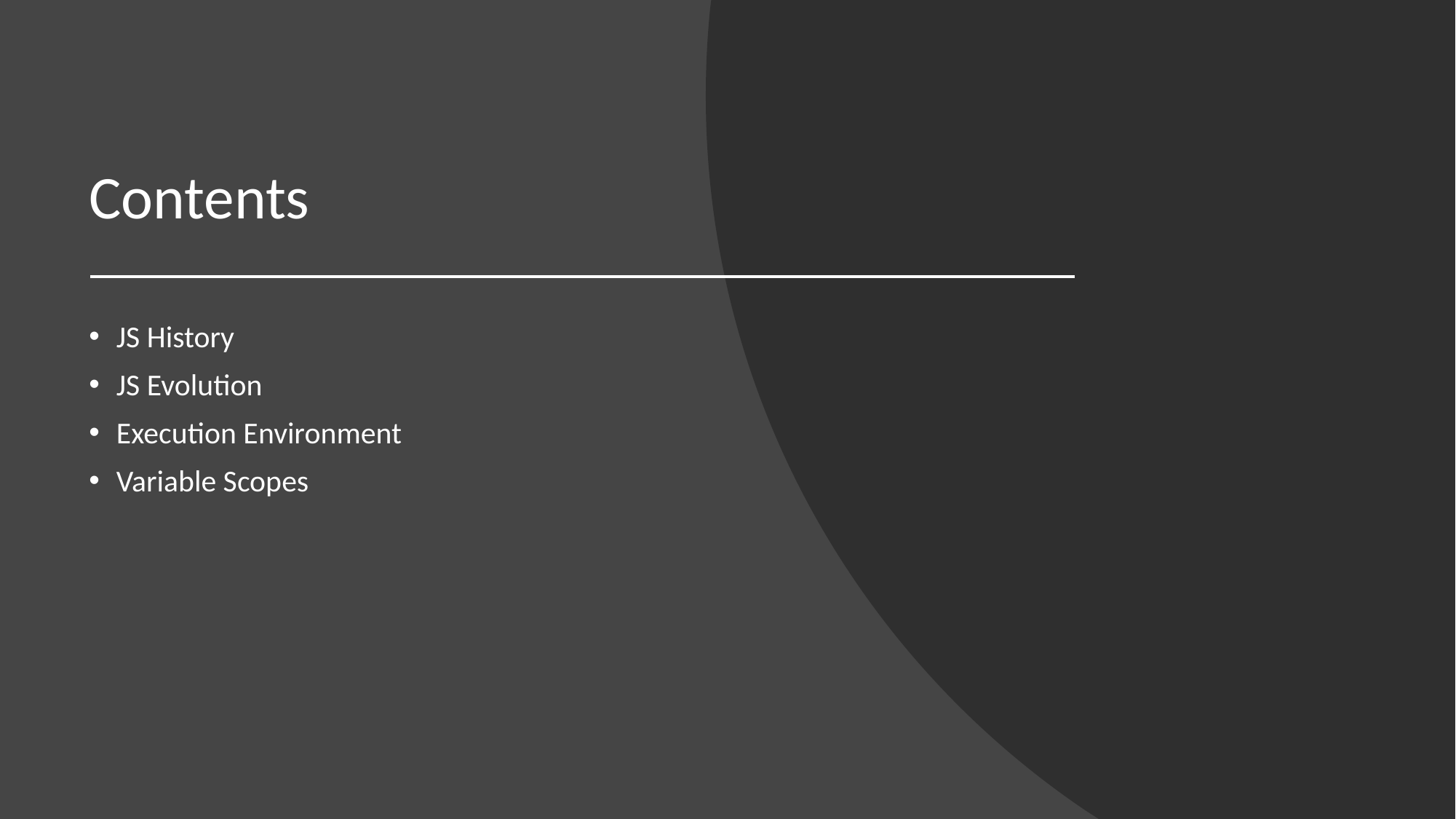

# Contents
JS History
JS Evolution
Execution Environment
Variable Scopes